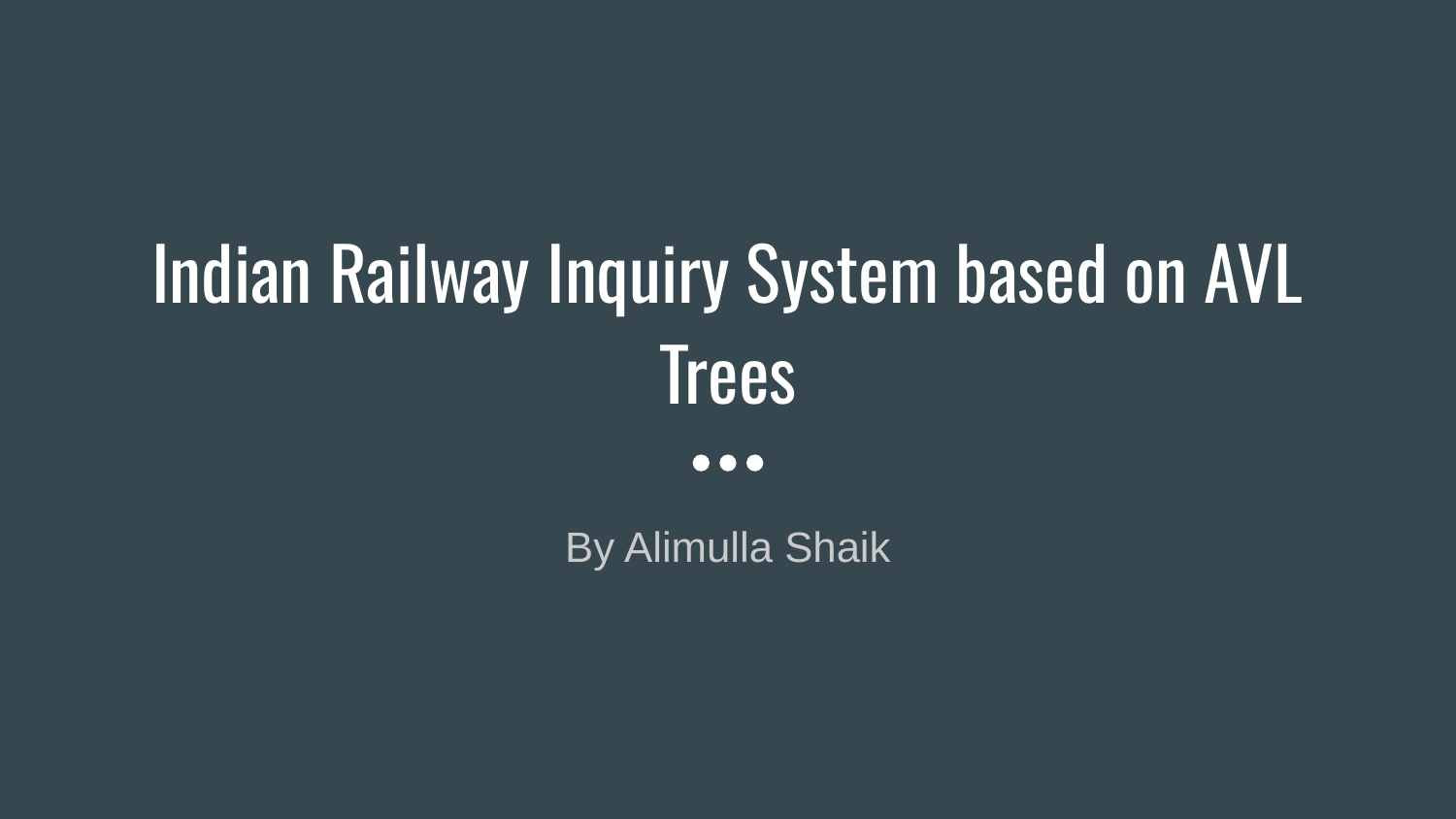

# Indian Railway Inquiry System based on AVL Trees
By Alimulla Shaik